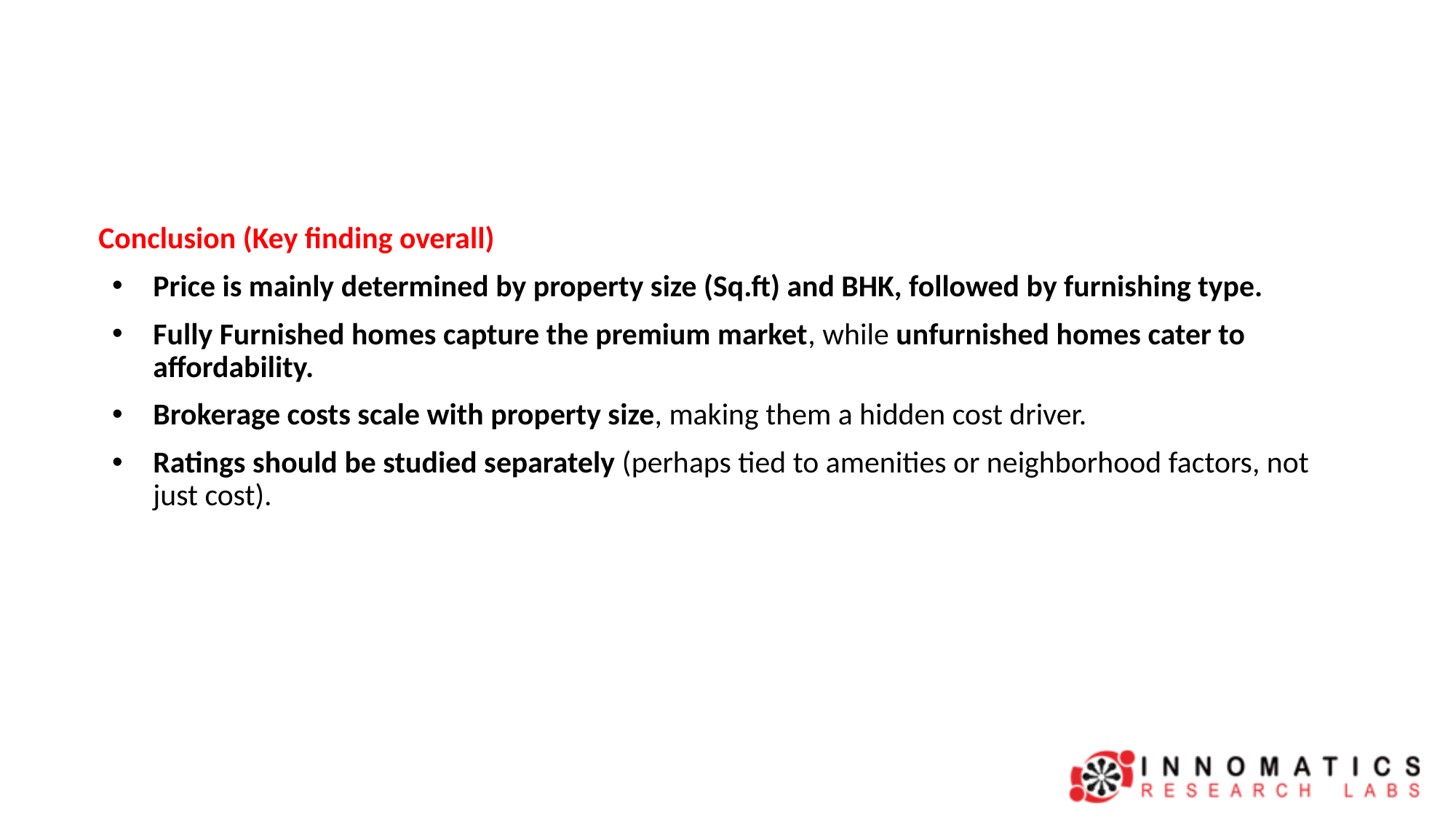

Conclusion (Key finding overall)
Price is mainly determined by property size (Sq.ft) and BHK, followed by furnishing type.
Fully Furnished homes capture the premium market, while unfurnished homes cater to affordability.
Brokerage costs scale with property size, making them a hidden cost driver.
Ratings should be studied separately (perhaps tied to amenities or neighborhood factors, not just cost).